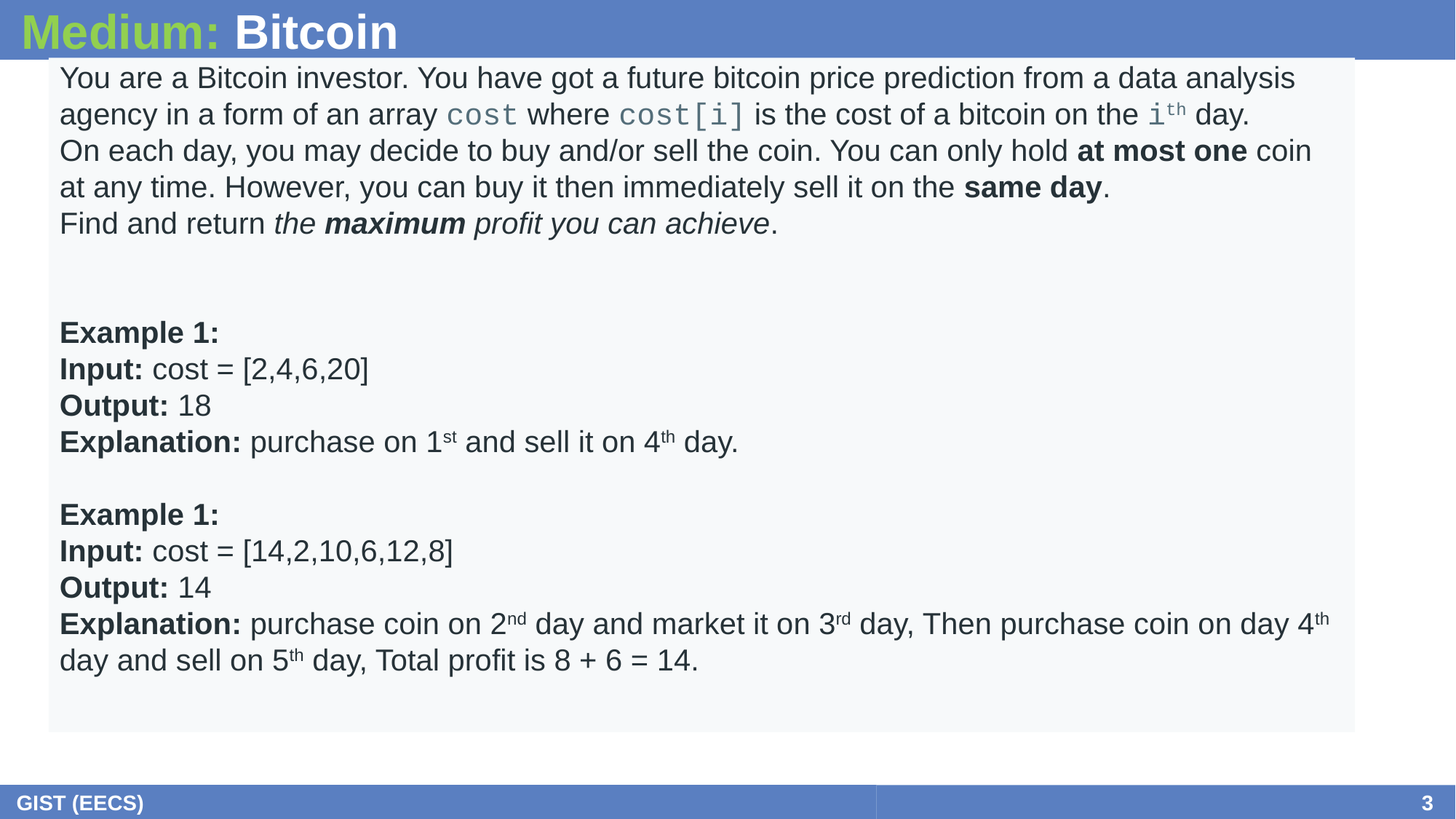

# Medium: Bitcoin
You are a Bitcoin investor. You have got a future bitcoin price prediction from a data analysis agency in a form of an array cost where cost[i] is the cost of a bitcoin on the ith day.
On each day, you may decide to buy and/or sell the coin. You can only hold at most one coin at any time. However, you can buy it then immediately sell it on the same day.
Find and return the maximum profit you can achieve.

Example 1:
Input: cost = [2,4,6,20]
Output: 18
Explanation: purchase on 1st and sell it on 4th day.

Example 1:
Input: cost = [14,2,10,6,12,8]
Output: 14
Explanation: purchase coin on 2nd day and market it on 3rd day, Then purchase coin on day 4th day and sell on 5th day, Total profit is 8 + 6 = 14.